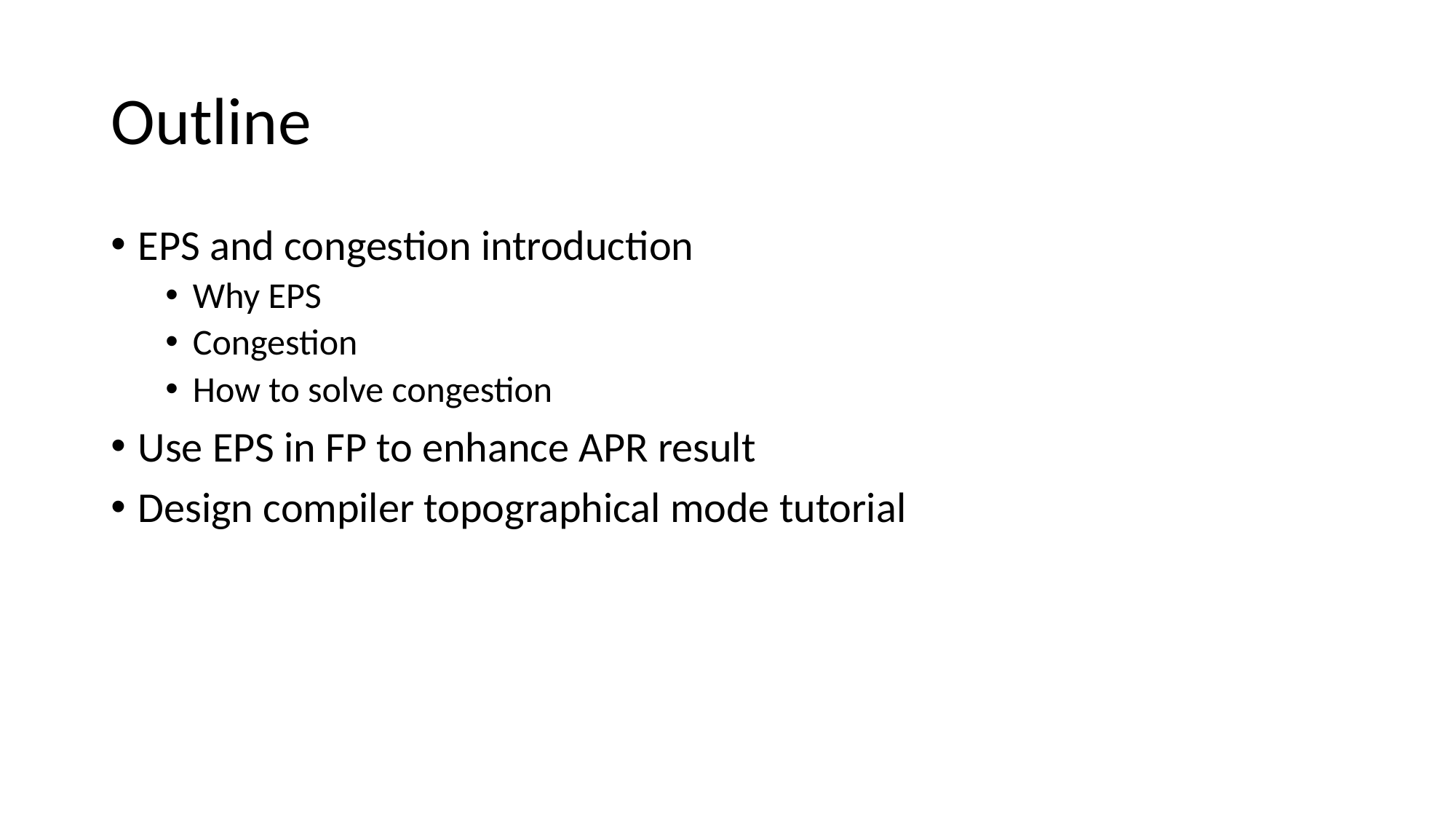

# Outline
EPS and congestion introduction
Why EPS
Congestion
How to solve congestion
Use EPS in FP to enhance APR result
Design compiler topographical mode tutorial